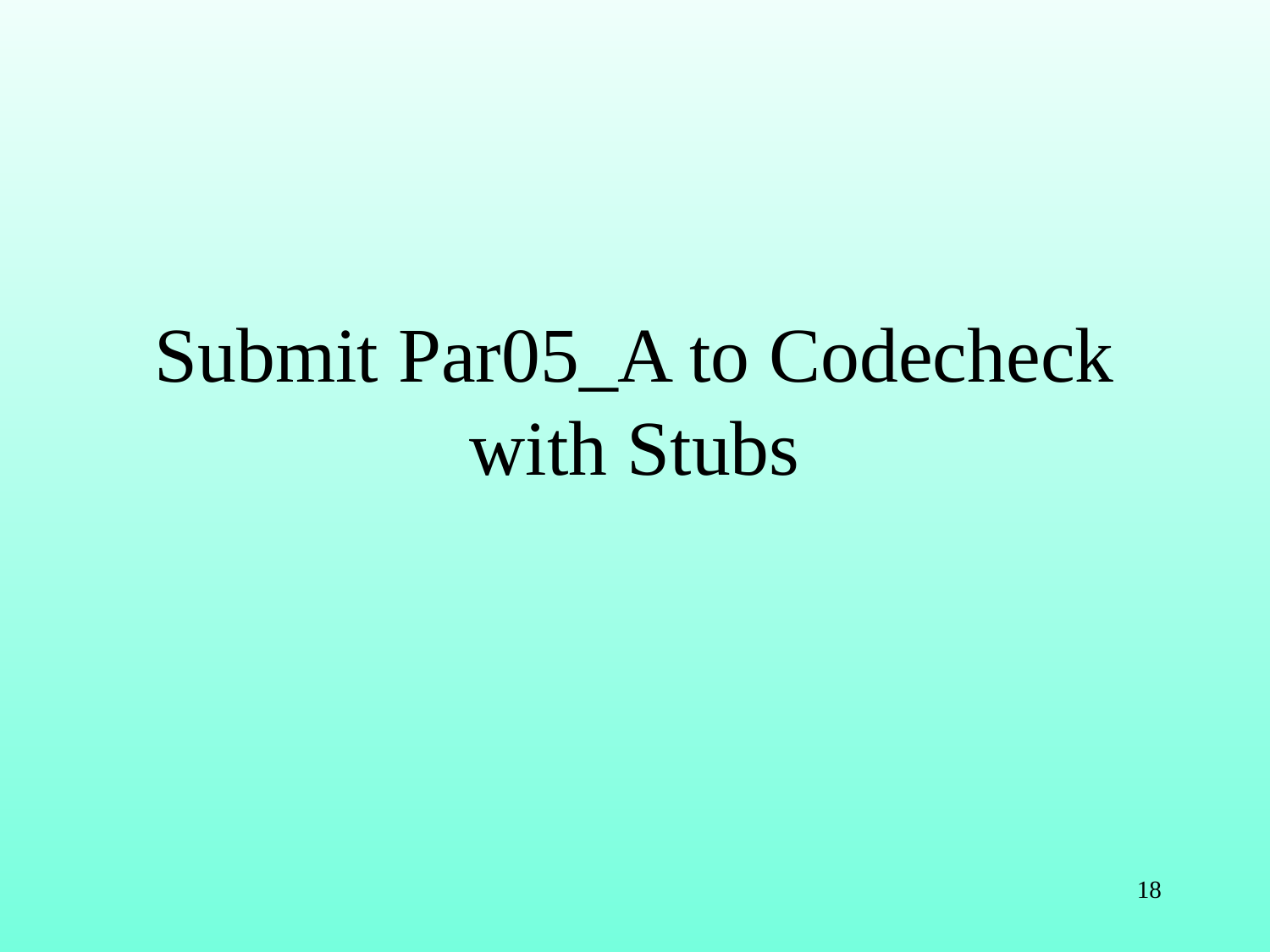

# Submit Par05_A to Codecheck with Stubs

18